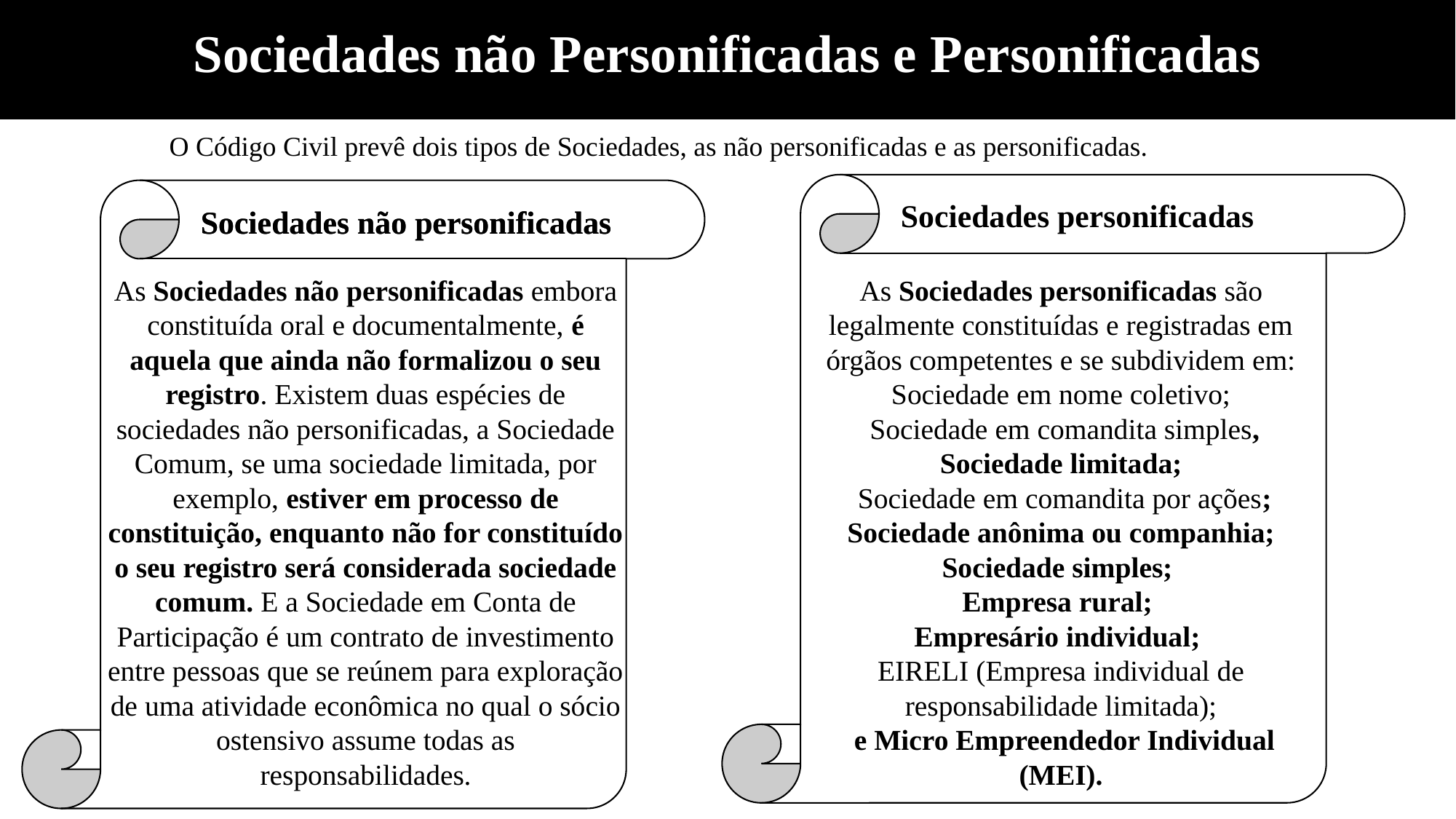

Sociedades não Personificadas e Personificadas
	O Código Civil prevê dois tipos de Sociedades, as não personificadas e as personificadas.

Sociedades personificadas
Sociedades não personificadas
Sociedades não personificadas
As Sociedades não personificadas embora constituída oral e documentalmente, é aquela que ainda não formalizou o seu registro. Existem duas espécies de sociedades não personificadas, a Sociedade Comum, se uma sociedade limitada, por exemplo, estiver em processo de constituição, enquanto não for constituído o seu registro será considerada sociedade comum. E a Sociedade em Conta de Participação é um contrato de investimento entre pessoas que se reúnem para exploração de uma atividade econômica no qual o sócio ostensivo assume todas as responsabilidades.

As Sociedades personificadas são legalmente constituídas e registradas em órgãos competentes e se subdividem em: Sociedade em nome coletivo;
 Sociedade em comandita simples, Sociedade limitada;
 Sociedade em comandita por ações; Sociedade anônima ou companhia; Sociedade simples;
Empresa rural;
Empresário individual;
EIRELI (Empresa individual de responsabilidade limitada);
 e Micro Empreendedor Individual (MEI).